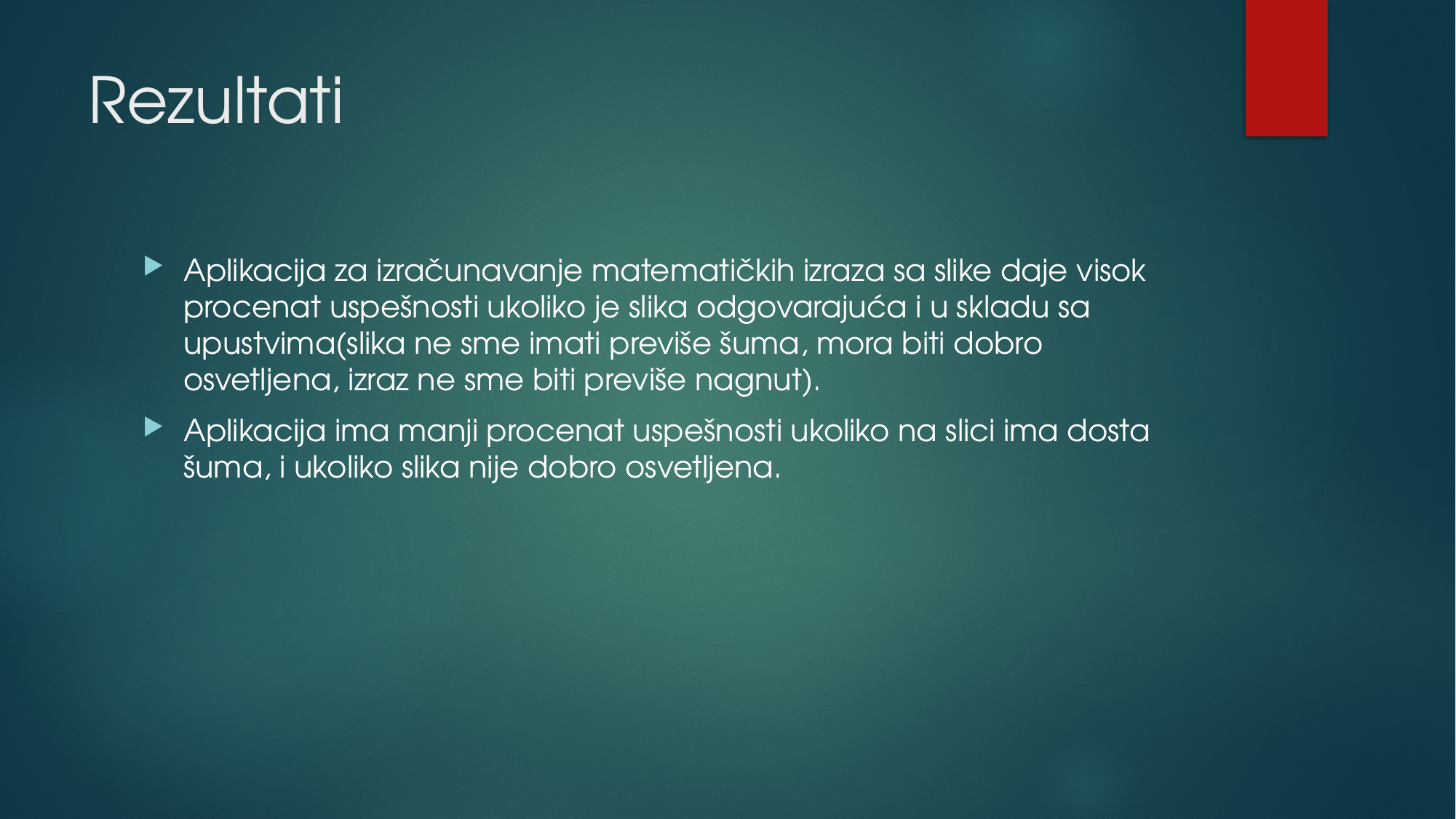

# Rezultati
Aplikacija za izračunavanje matematičkih izraza sa slike daje visok procenat uspešnosti ukoliko je slika odgovarajuća i u skladu sa upustvima(slika ne sme imati previše šuma, mora biti dobro osvetljena, izraz ne sme biti previše nagnut).
Aplikacija ima manji procenat uspešnosti ukoliko na slici ima dosta šuma, i ukoliko slika nije dobro osvetljena.